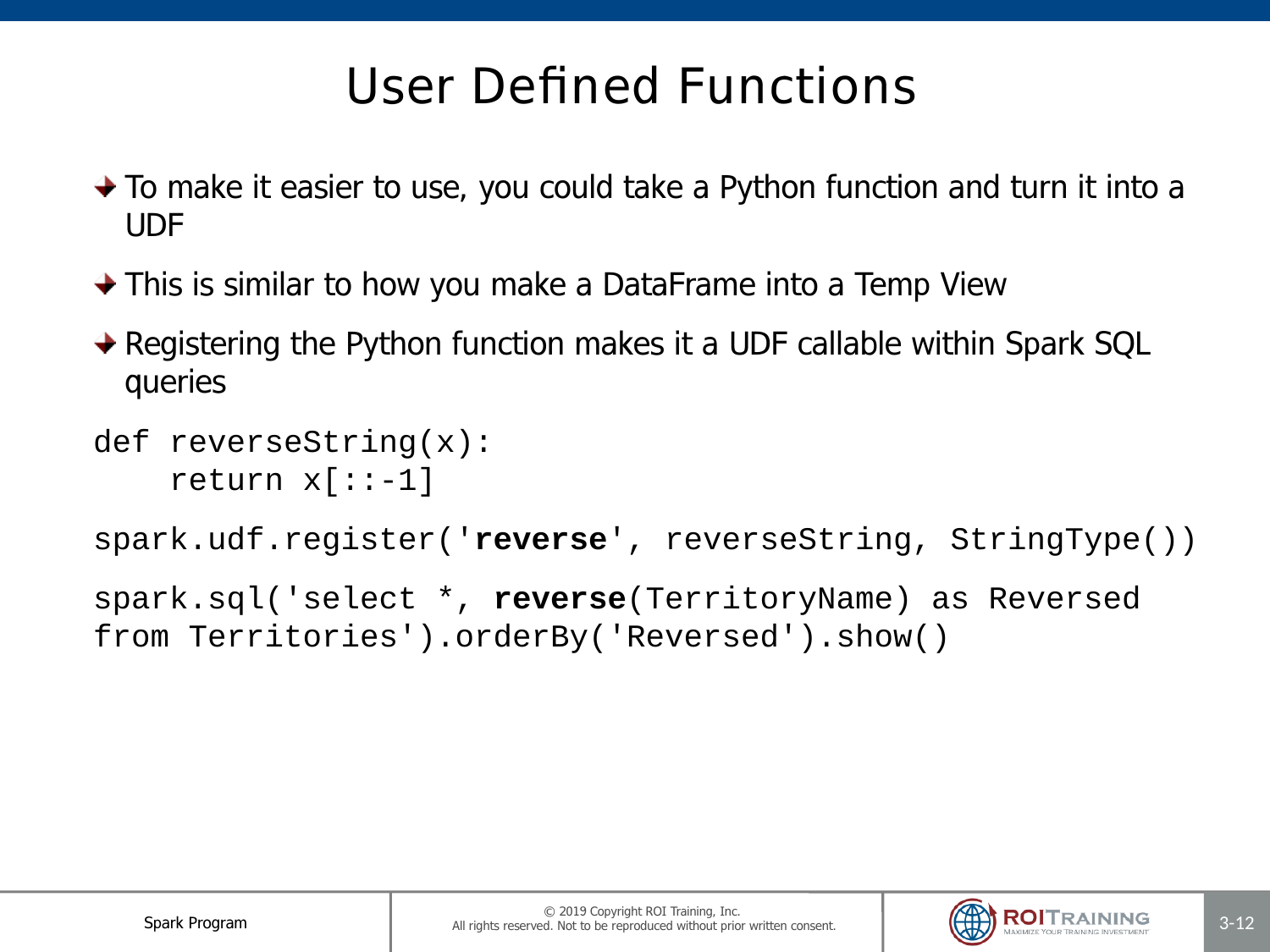

# User Defined Functions
To make it easier to use, you could take a Python function and turn it into a UDF
This is similar to how you make a DataFrame into a Temp View
Registering the Python function makes it a UDF callable within Spark SQL queries
def reverseString(x):
    return x[::-1]
spark.udf.register('reverse', reverseString, StringType())
spark.sql('select *, reverse(TerritoryName) as Reversed from Territories').orderBy('Reversed').show()